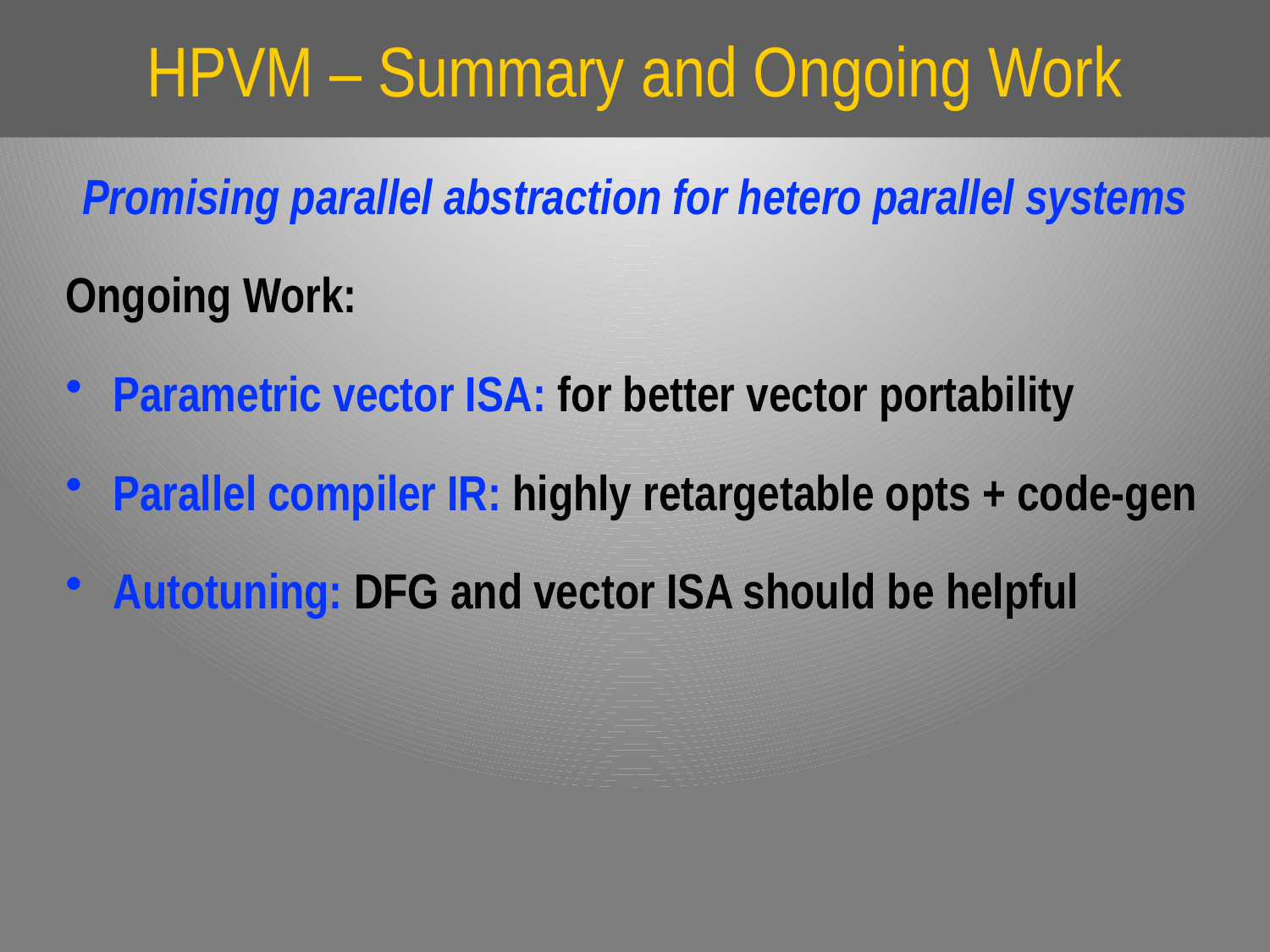

# HPVM – Summary and Ongoing Work
Promising parallel abstraction for hetero parallel systems
Ongoing Work:
Parametric vector ISA: for better vector portability
Parallel compiler IR: highly retargetable opts + code-gen
Autotuning: DFG and vector ISA should be helpful